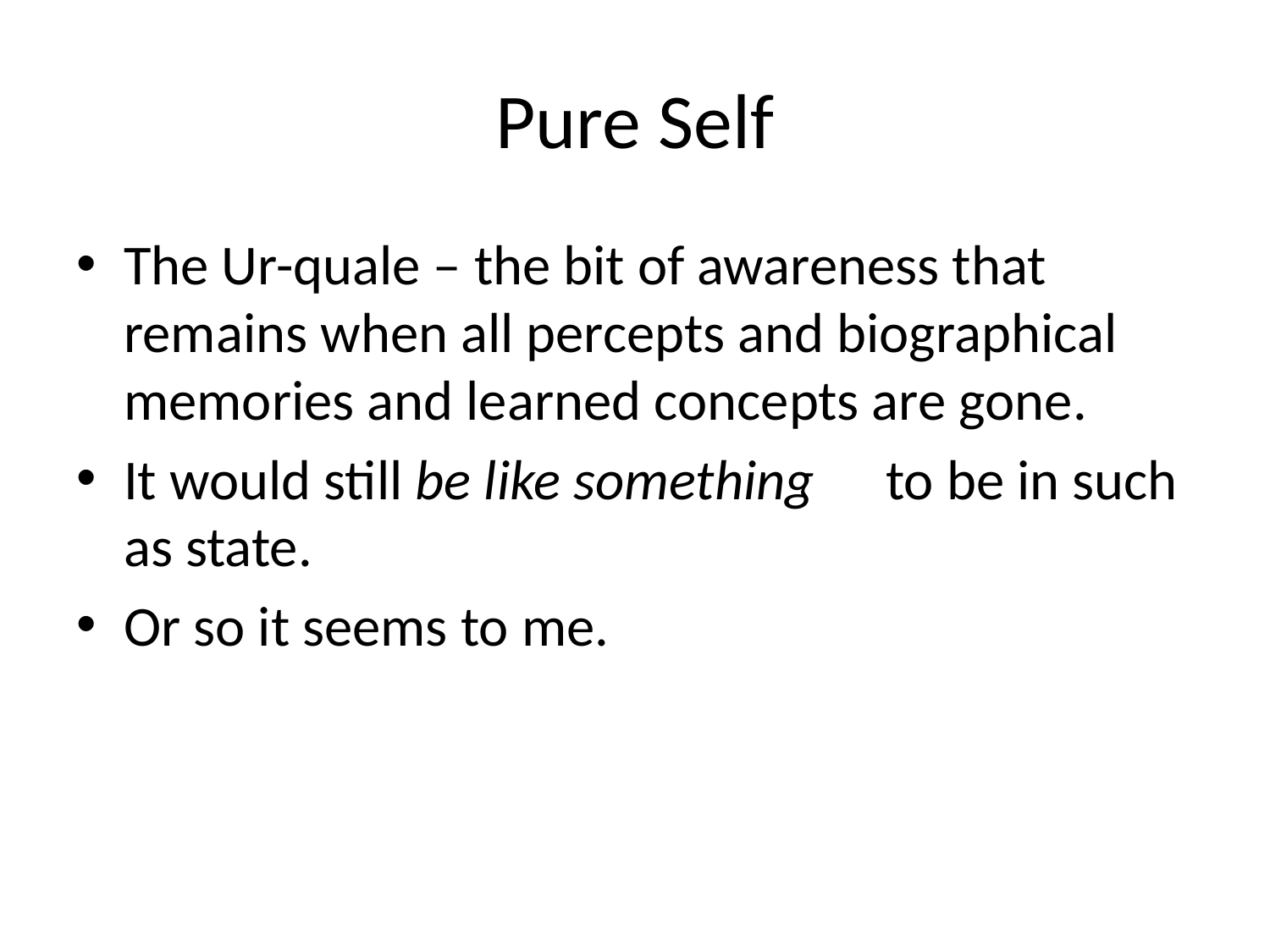

# Pure Self
The Ur-quale – the bit of awareness that remains when all percepts and biographical memories and learned concepts are gone.
It would still be like something	to be in such as state.
Or so it seems to me.